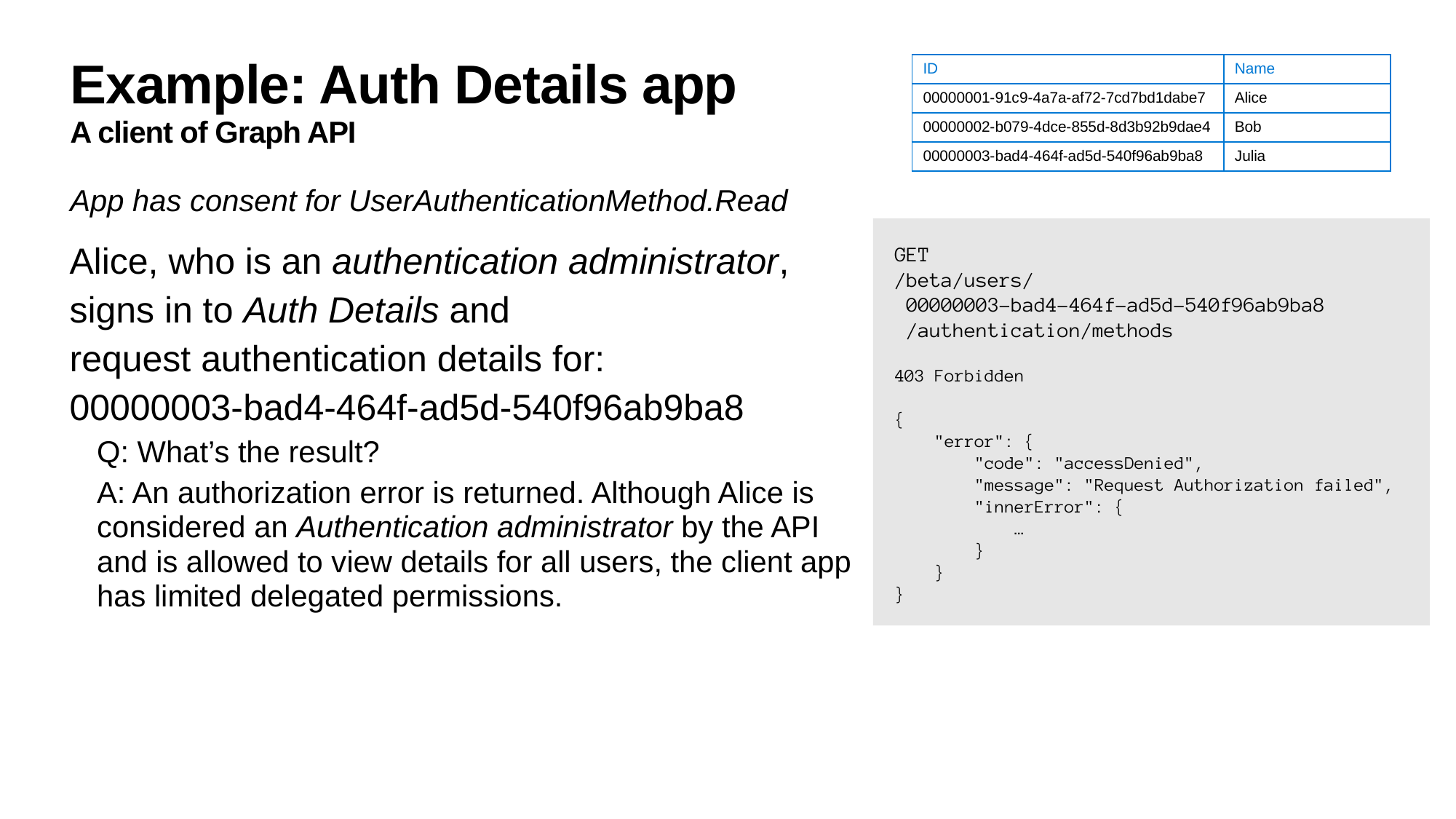

# Example: Auth Details app A client of Graph API
| ID | Name |
| --- | --- |
| 00000001-91c9-4a7a-af72-7cd7bd1dabe7 | Alice |
| 00000002-b079-4dce-855d-8d3b92b9dae4 | Bob |
| 00000003-bad4-464f-ad5d-540f96ab9ba8 | Julia |
App has consent for UserAuthenticationMethod.Read
GET
/beta/users/
 00000003-bad4-464f-ad5d-540f96ab9ba8
 /authentication/methods

403 Forbidden

{
    "error": {
        "code": "accessDenied",
        "message": "Request Authorization failed",
        "innerError": {
            …
        }
    }
}
Alice, who is an authentication administrator,
signs in to Auth Details and
request authentication details for:
00000003-bad4-464f-ad5d-540f96ab9ba8
Q: What’s the result?
A: An authorization error is returned. Although Alice is considered an Authentication administrator by the API and is allowed to view details for all users, the client app has limited delegated permissions.